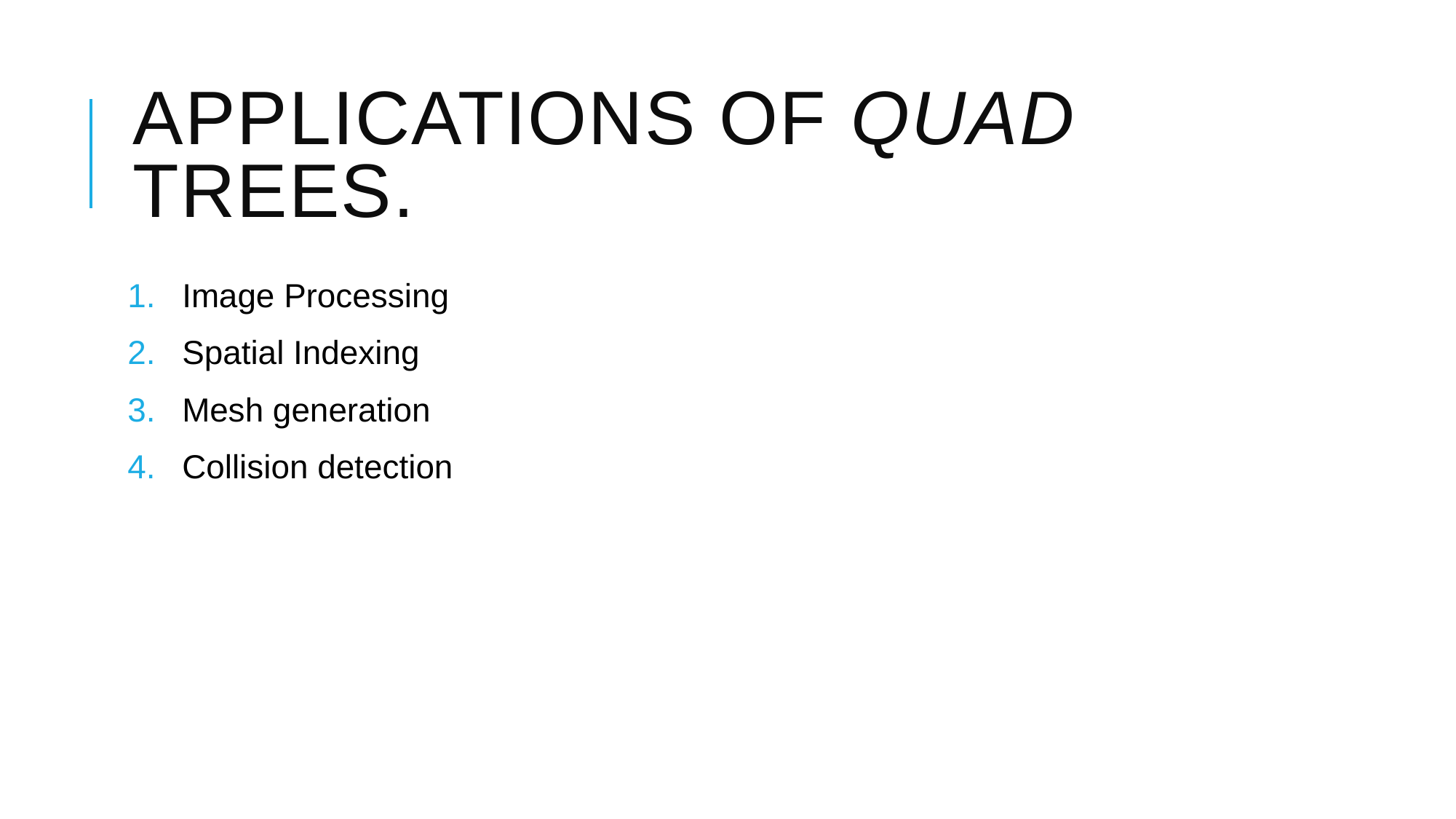

# Applications of quad trees.
Image Processing
Spatial Indexing
Mesh generation
Collision detection